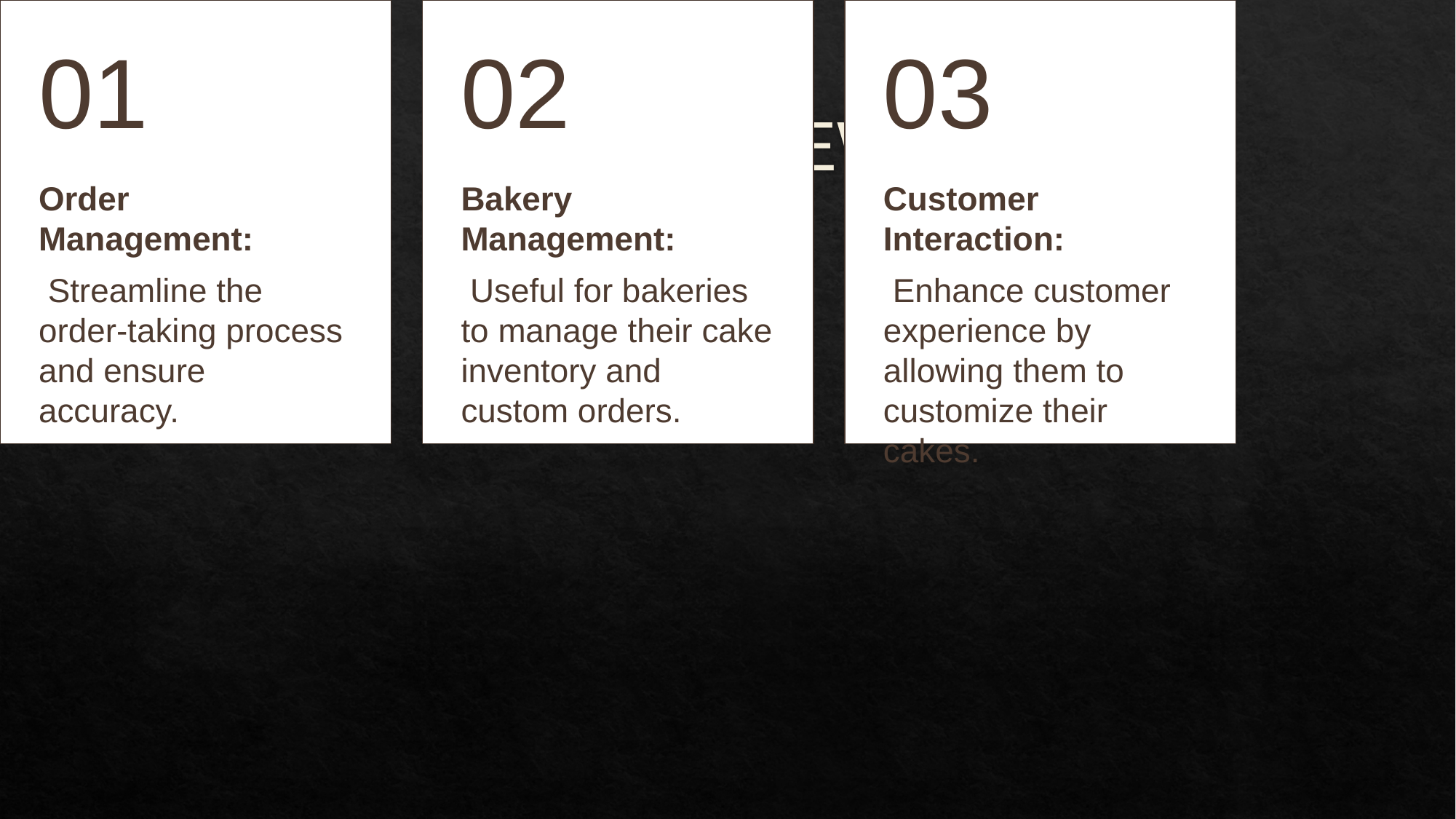

# OVERVIEW
01
Order Management:
 Streamline the order-taking process and ensure accuracy.
02
Bakery Management:
 Useful for bakeries to manage their cake inventory and custom orders.
03
Customer Interaction:
 Enhance customer experience by allowing them to customize their cakes.